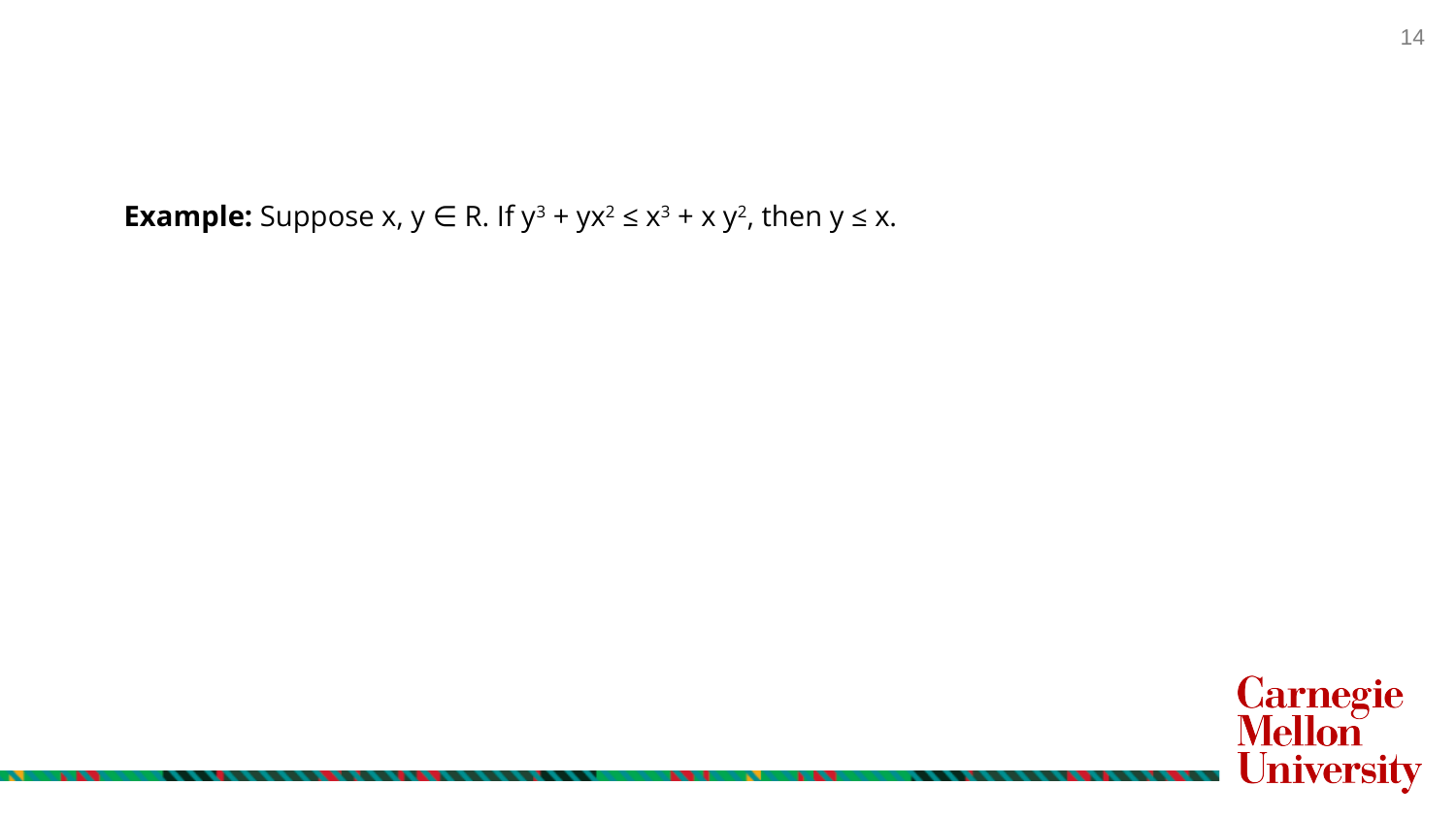

#
Example: Suppose x, y ∈ R. If y3 + yx2 ≤ x3 + x y2, then y ≤ x.